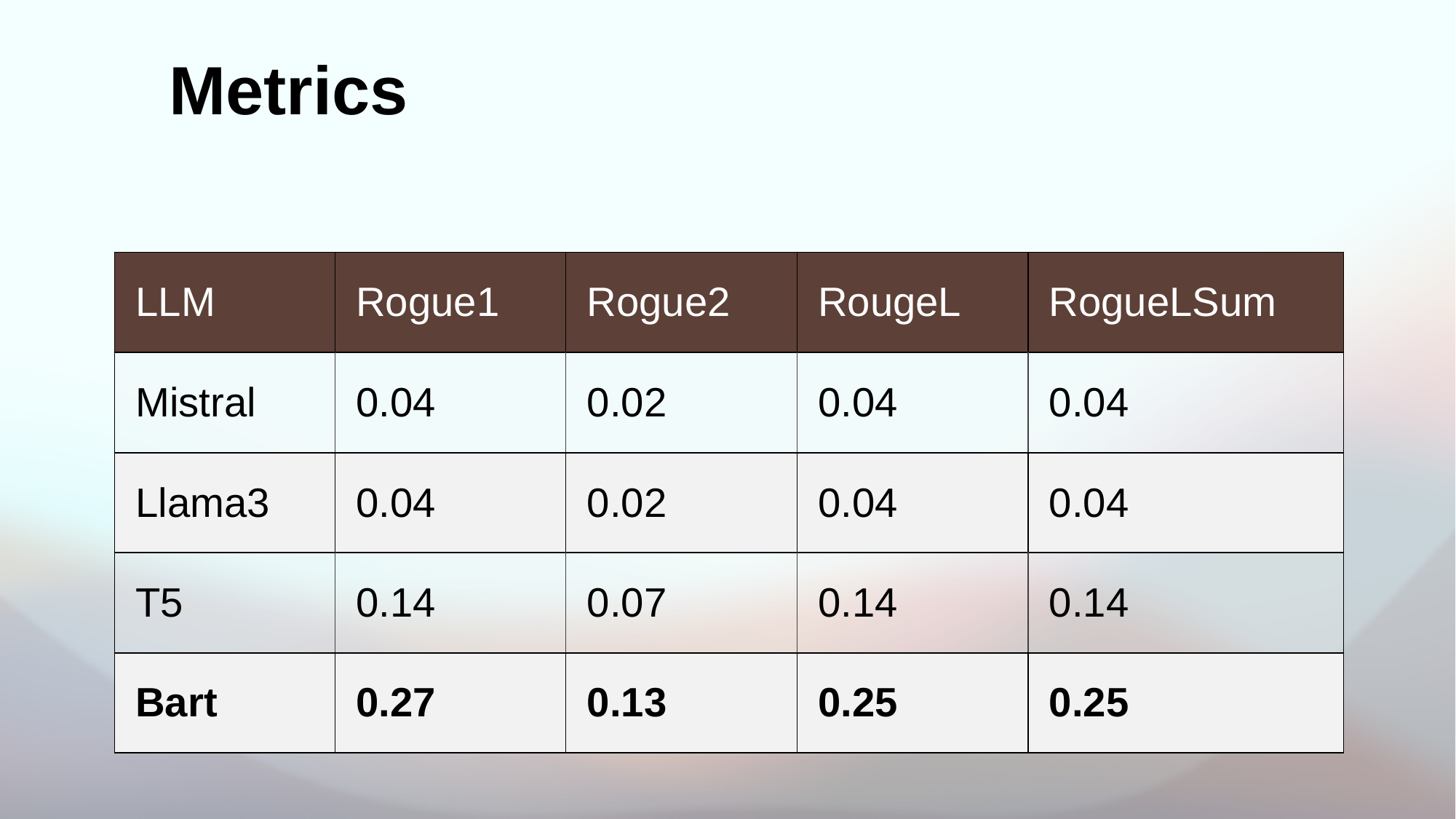

# Metrics
| LLM | Rogue1 | Rogue2 | RougeL | RogueLSum |
| --- | --- | --- | --- | --- |
| Mistral | 0.04 | 0.02 | 0.04 | 0.04 |
| Llama3 | 0.04 | 0.02 | 0.04 | 0.04 |
| T5 | 0.14 | 0.07 | 0.14 | 0.14 |
| Bart | 0.27 | 0.13 | 0.25 | 0.25 |